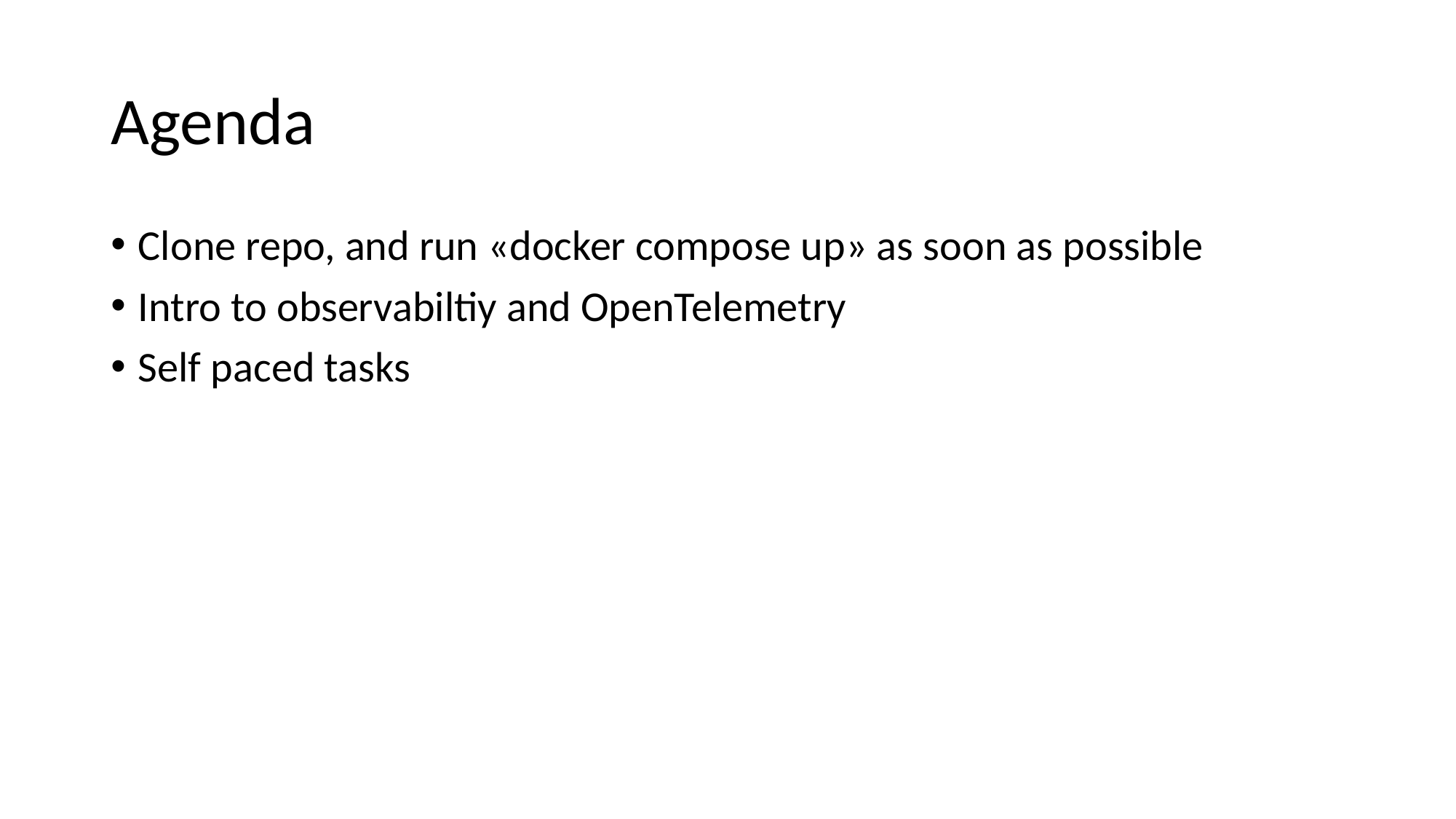

# Agenda
Clone repo, and run «docker compose up» as soon as possible
Intro to observabiltiy and OpenTelemetry
Self paced tasks